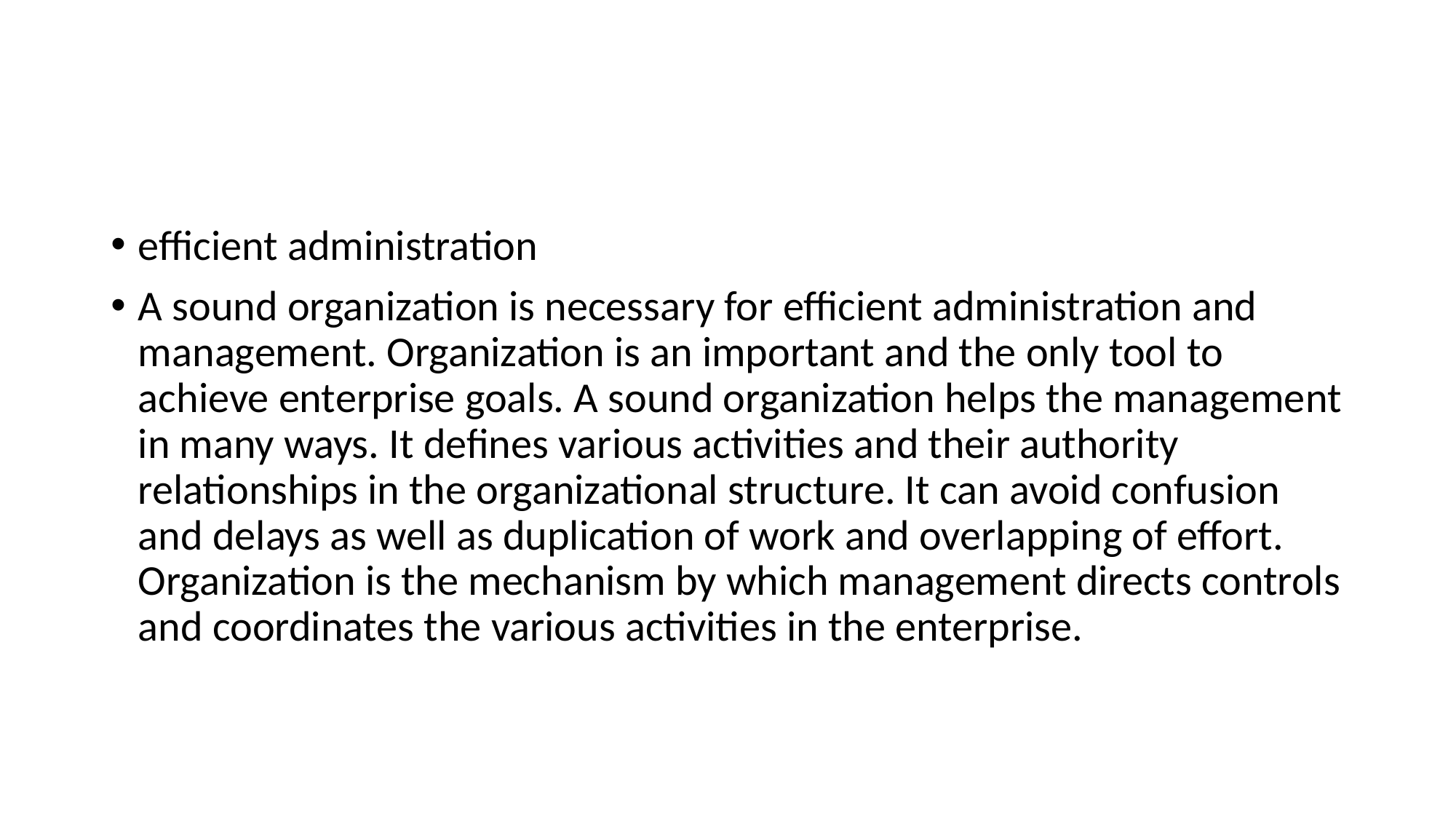

#
efficient administration
A sound organization is necessary for efficient administration and management. Organization is an important and the only tool to achieve enterprise goals. A sound organization helps the management in many ways. It defines various activities and their authority relationships in the organizational structure. It can avoid confusion and delays as well as duplication of work and overlapping of effort. Organization is the mechanism by which management directs controls and coordinates the various activities in the enterprise.